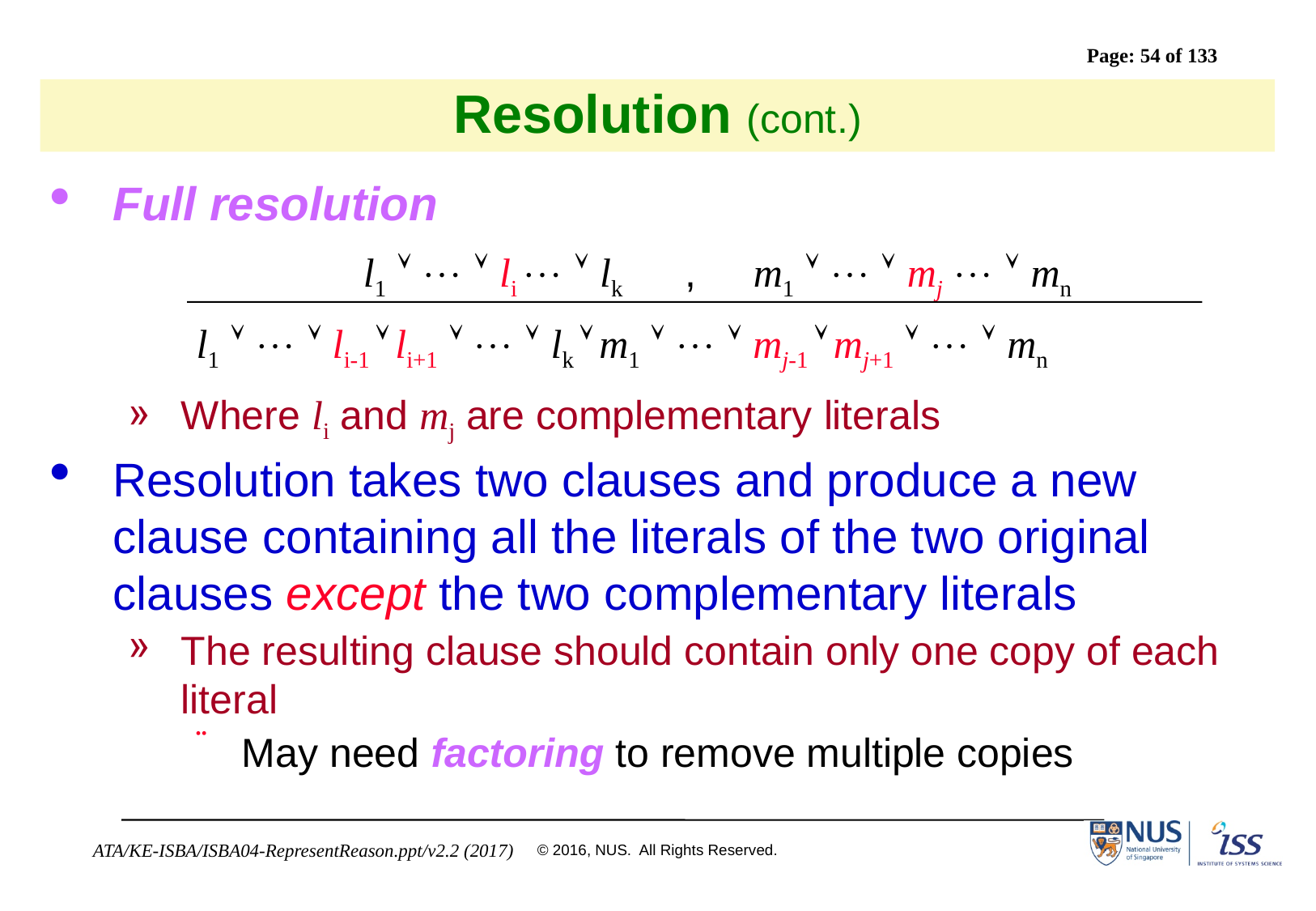

# Resolution (cont.)
Full resolution
		l1 ∨ … ∨ li … ∨ lk      ,     m1 ∨ … ∨ mj … ∨ mn
l1 ∨ … ∨ li-1 ∨ li+1 ∨ … ∨ lk ∨ m1 ∨ … ∨ mj-1 ∨ mj+1 ∨ … ∨ mn
Where li and mj are complementary literals
Resolution takes two clauses and produce a new clause containing all the literals of the two original clauses except the two complementary literals
The resulting clause should contain only one copy of each literal
May need factoring to remove multiple copies